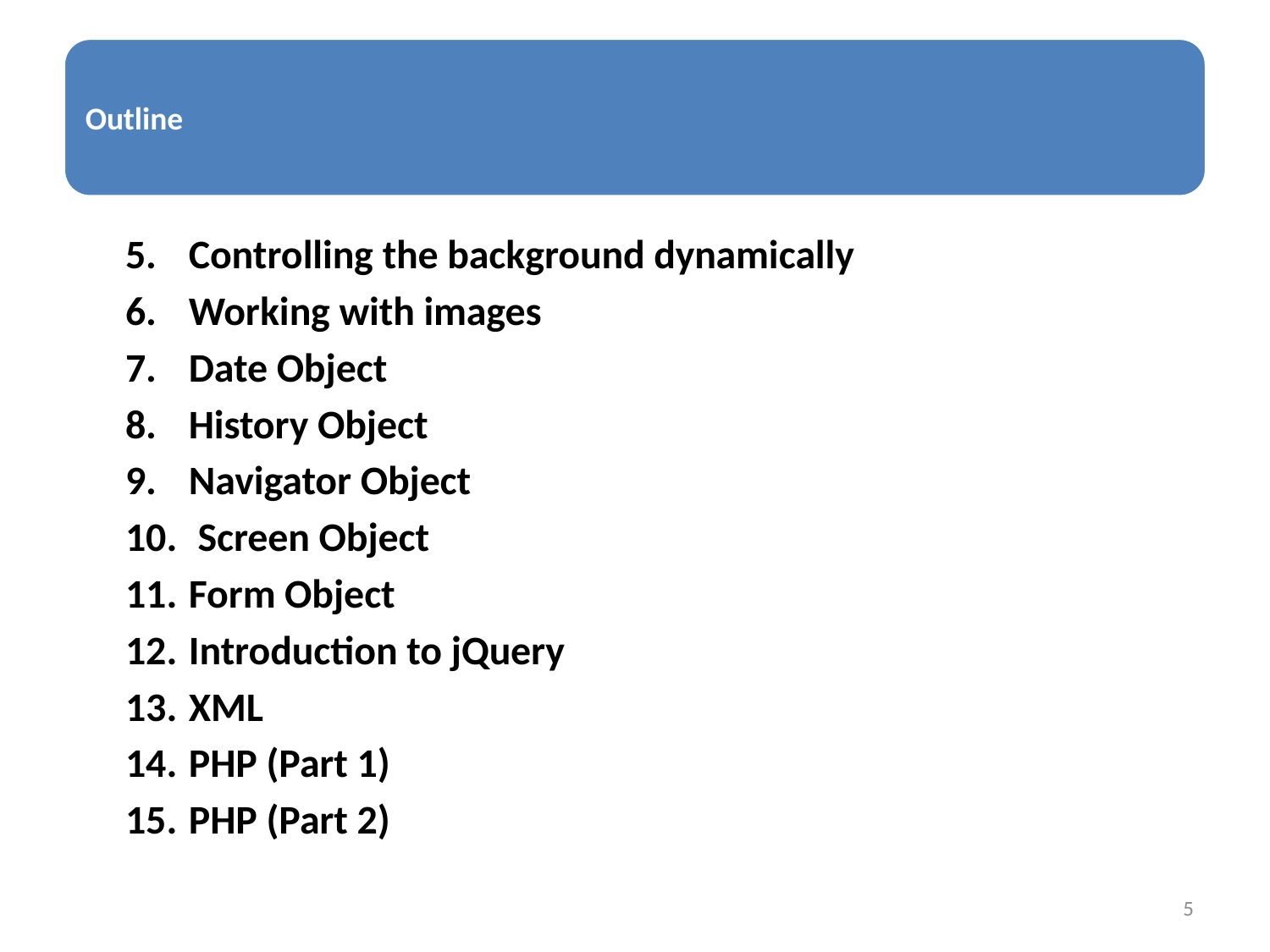

Outline
Controlling the background dynamically
Working with images
Date Object
History Object
Navigator Object
 Screen Object
Form Object
Introduction to jQuery
XML
PHP (Part 1)
PHP (Part 2)

5